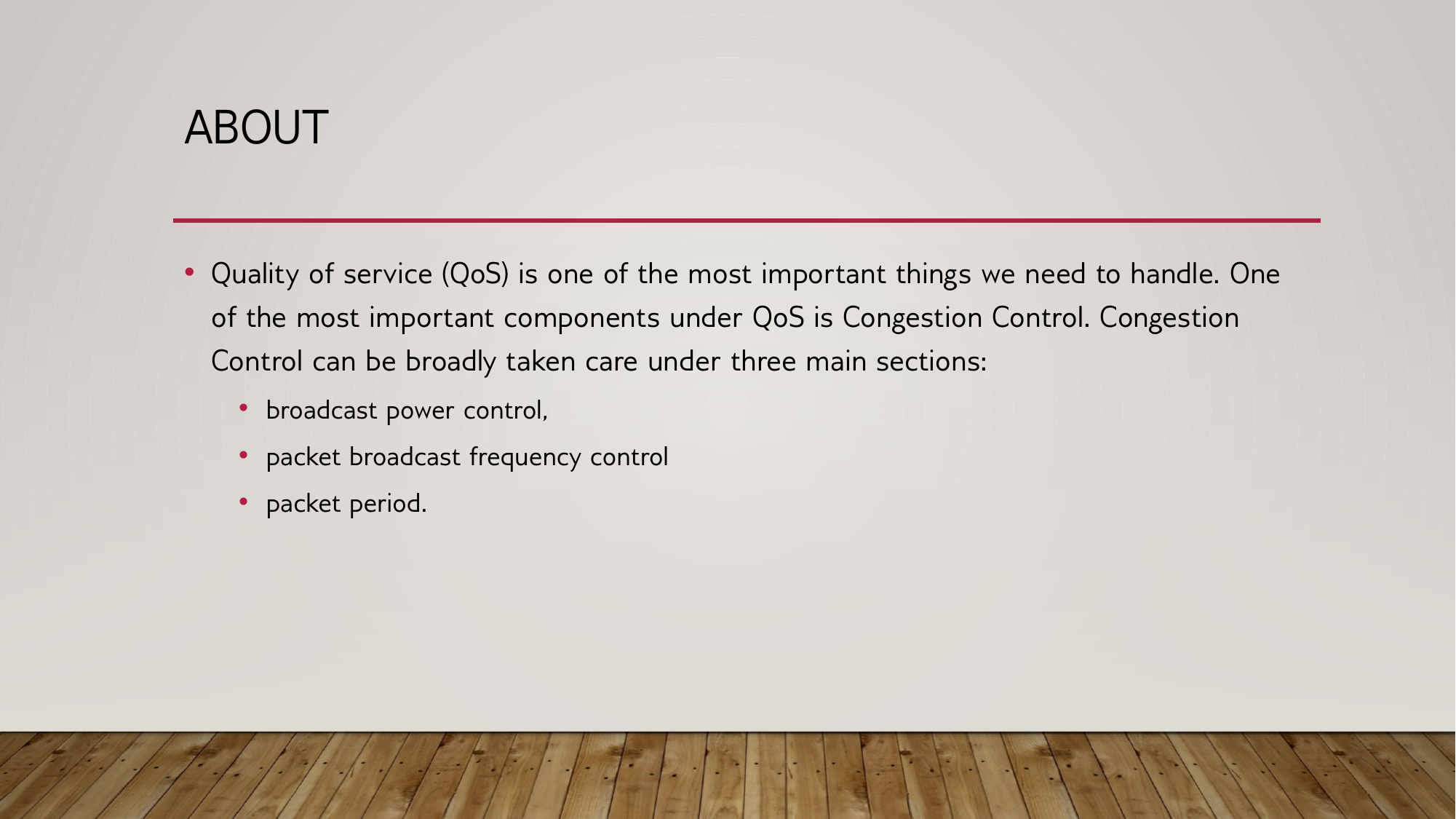

# about
Quality of service (QoS) is one of the most important things we need to handle. One of the most important components under QoS is Congestion Control. Congestion Control can be broadly taken care under three main sections:
broadcast power control,
packet broadcast frequency control
packet period.